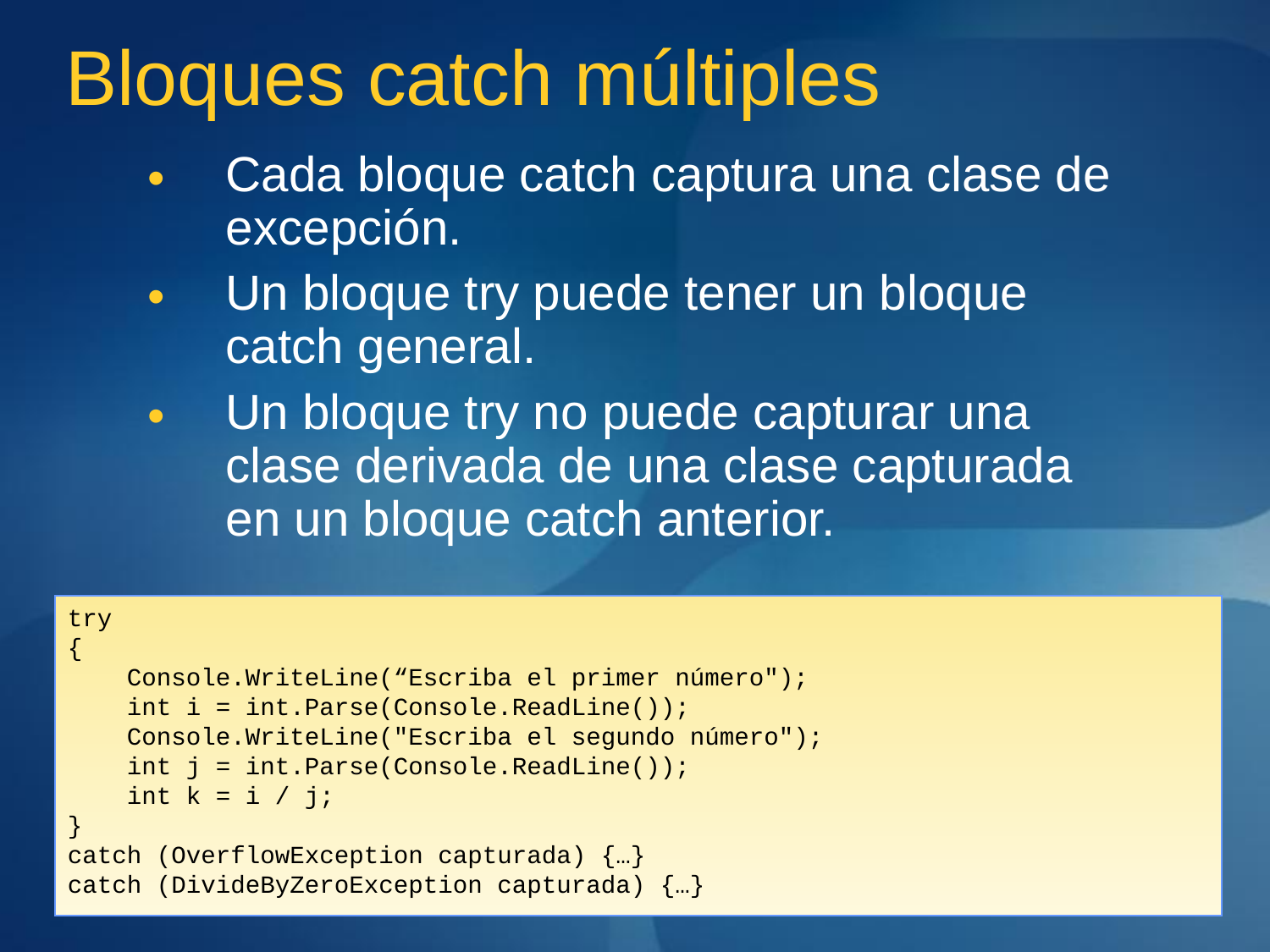

# Bloques catch múltiples
Cada bloque catch captura una clase de excepción.
Un bloque try puede tener un bloque catch general.
Un bloque try no puede capturar una clase derivada de una clase capturada en un bloque catch anterior.

try
{
    Console.WriteLine(“Escriba el primer número");
    int i = int.Parse(Console.ReadLine());
    Console.WriteLine("Escriba el segundo número");
    int j = int.Parse(Console.ReadLine());
    int k = i / j;
}
catch (OverflowException capturada) {…}
catch (DivideByZeroException capturada) {…}